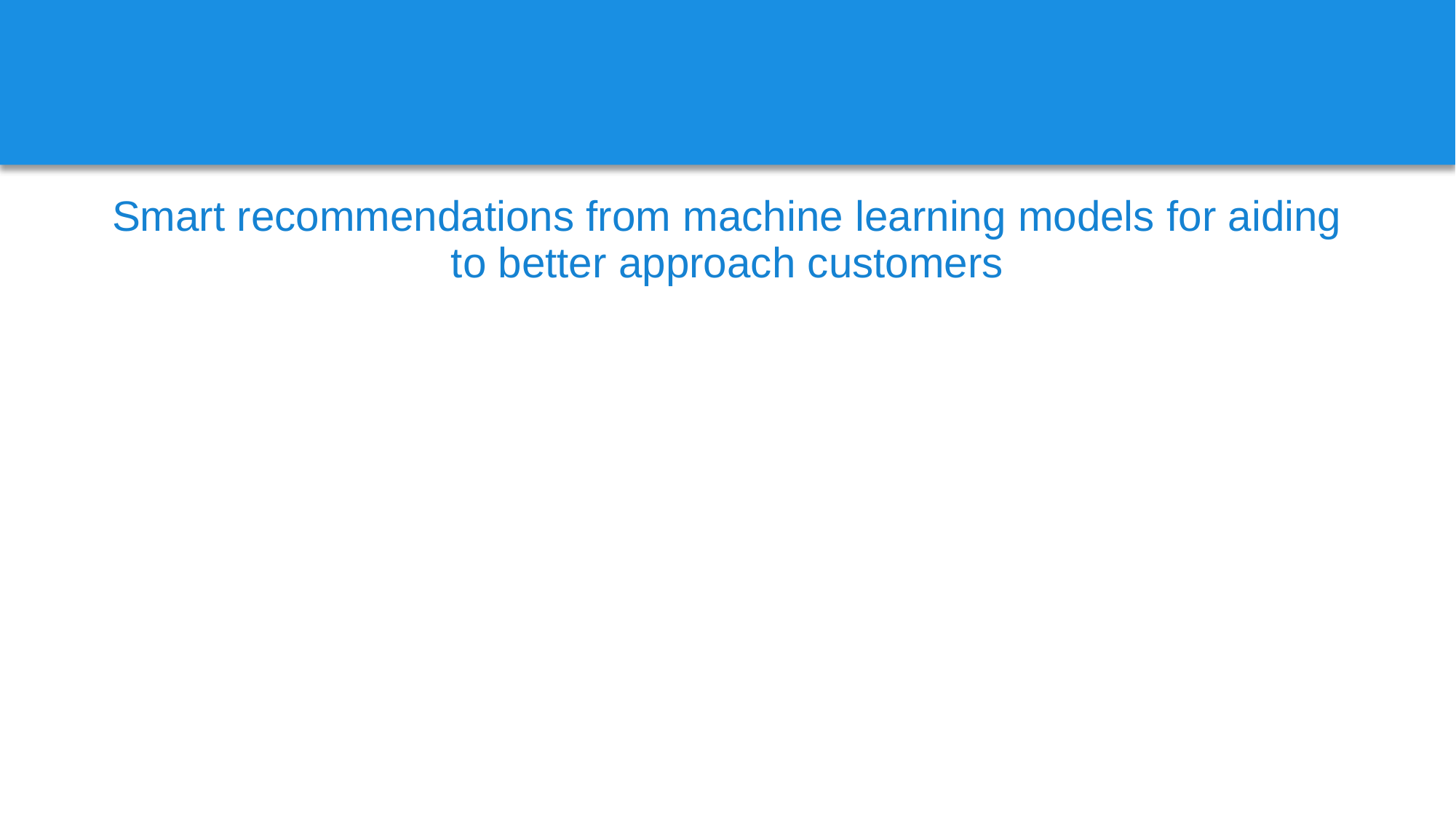

#
Smart recommendations from machine learning models for aiding to better approach customers